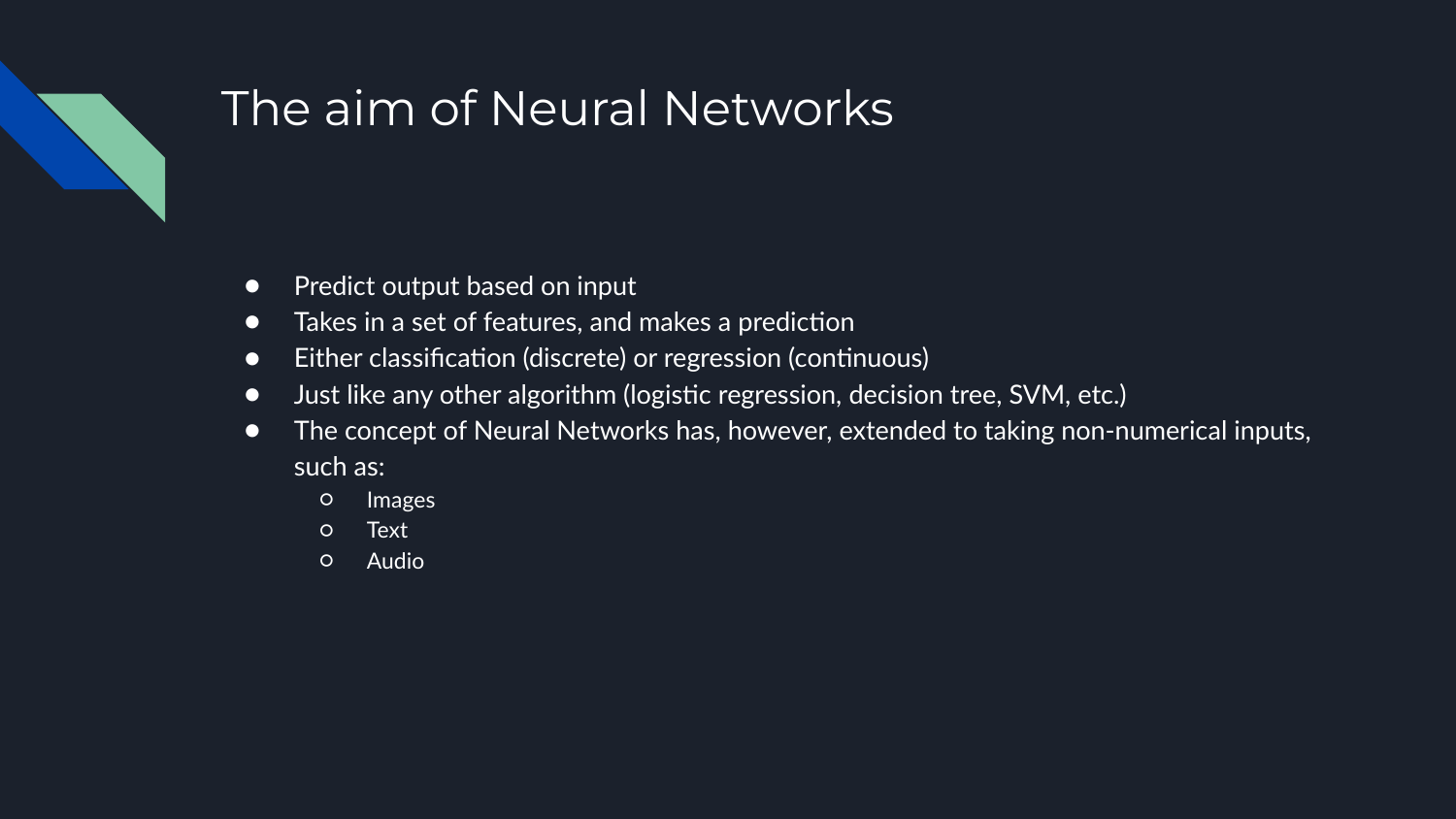

# The aim of Neural Networks
Predict output based on input
Takes in a set of features, and makes a prediction
Either classification (discrete) or regression (continuous)
Just like any other algorithm (logistic regression, decision tree, SVM, etc.)
The concept of Neural Networks has, however, extended to taking non-numerical inputs, such as:
Images
Text
Audio